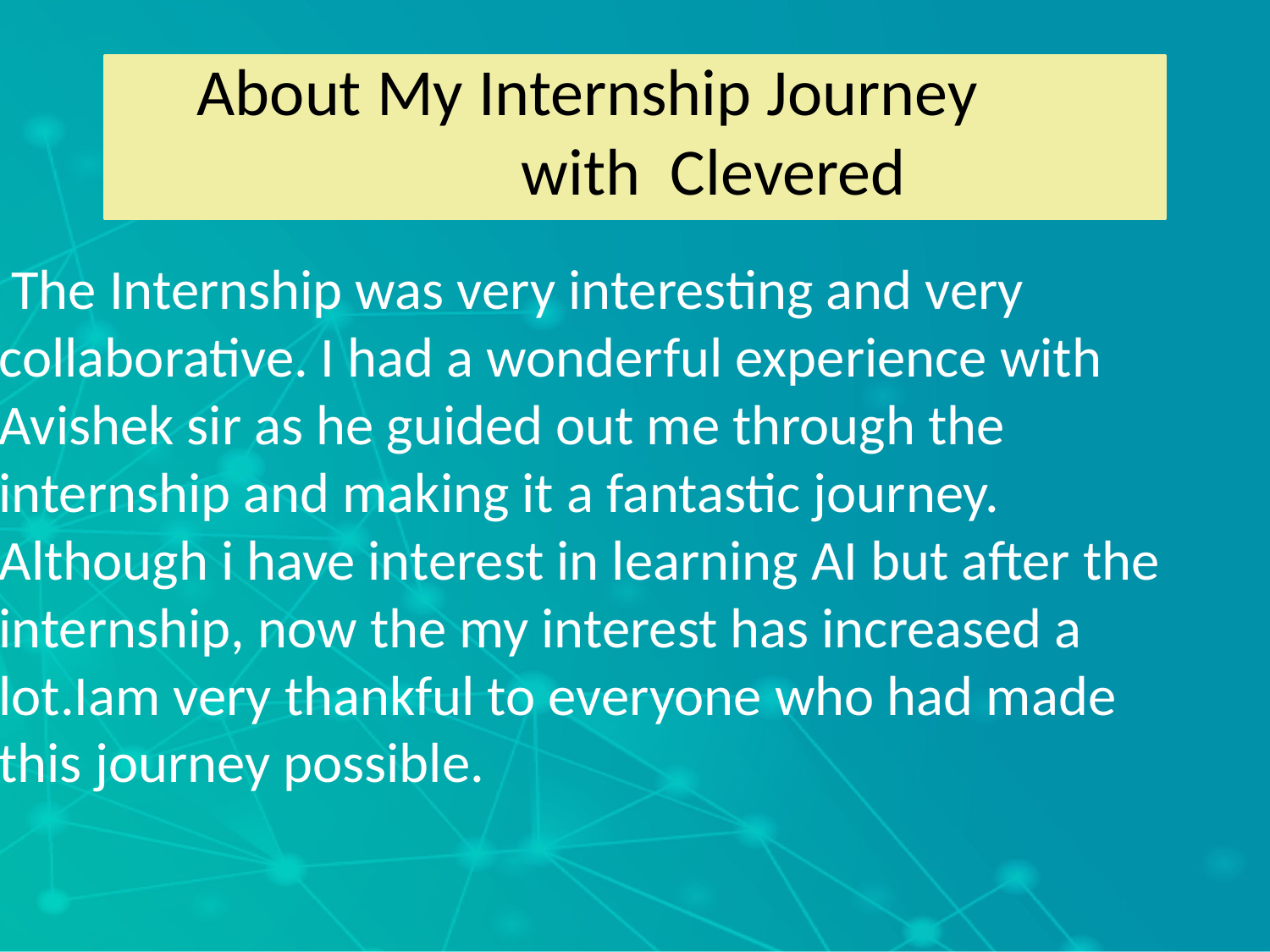

# About My Internship Journey with  Clevered

 The Internship was very interesting and very collaborative. I had a wonderful experience with Avishek sir as he guided out me through the internship and making it a fantastic journey.
Although i have interest in learning AI but after the internship, now the my interest has increased a lot.Iam very thankful to everyone who had made this journey possible.